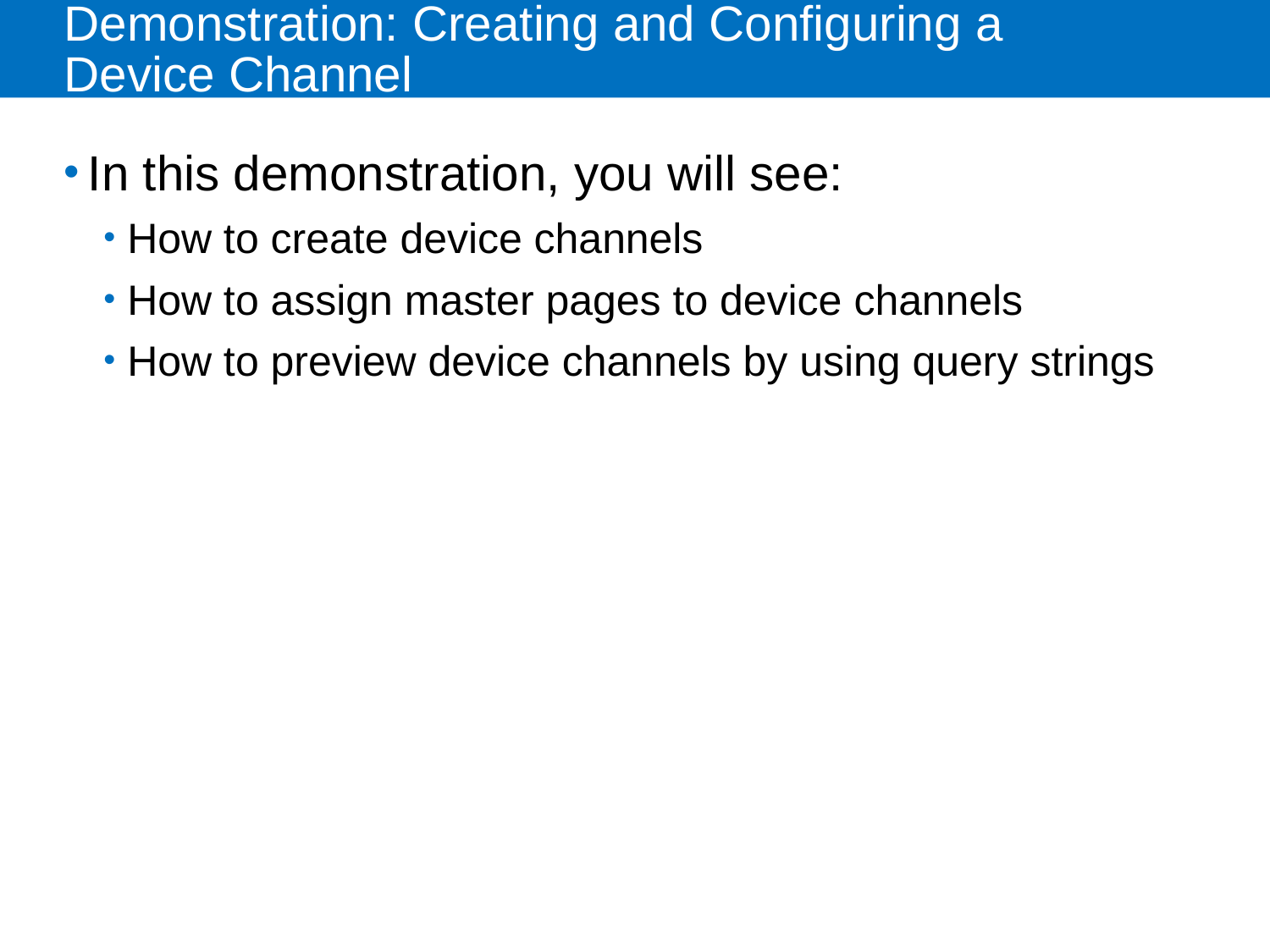

# Demonstration: Creating and Configuring a Device Channel
In this demonstration, you will see:
How to create device channels
How to assign master pages to device channels
How to preview device channels by using query strings